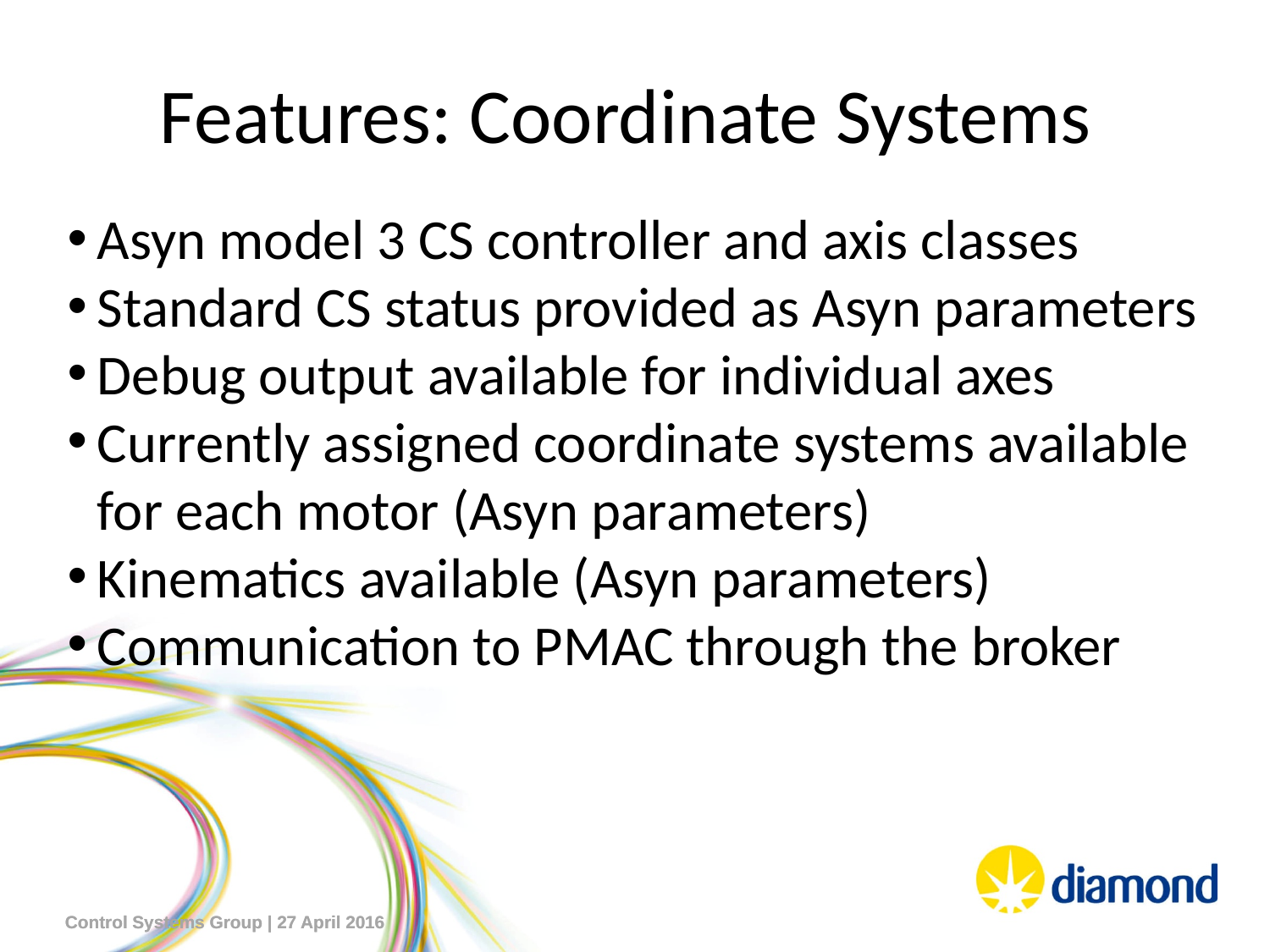

# Features: Coordinate Systems
Asyn model 3 CS controller and axis classes
Standard CS status provided as Asyn parameters
Debug output available for individual axes
Currently assigned coordinate systems available for each motor (Asyn parameters)
Kinematics available (Asyn parameters)
Communication to PMAC through the broker